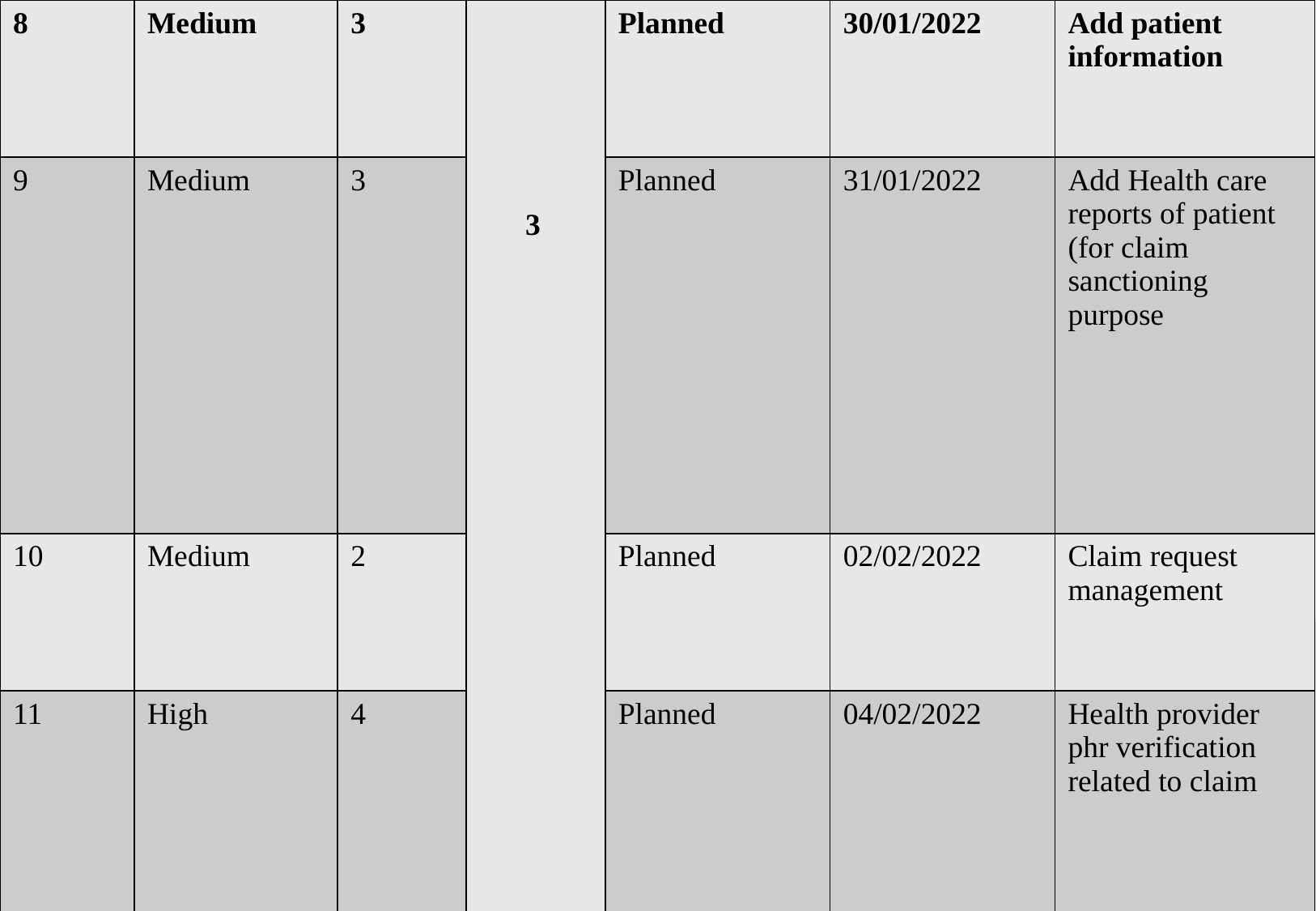

| 8 | Medium | 3 | 3 | Planned | 30/01/2022 | Add patient information |
| --- | --- | --- | --- | --- | --- | --- |
| 9 | Medium | 3 |  | Planned | 31/01/2022 | Add Health care reports of patient (for claim sanctioning purpose |
| 10 | Medium | 2 |  | Planned | 02/02/2022 | Claim request management |
| 11 | High | 4 |  | Planned | 04/02/2022 | Health provider phr verification related to claim |